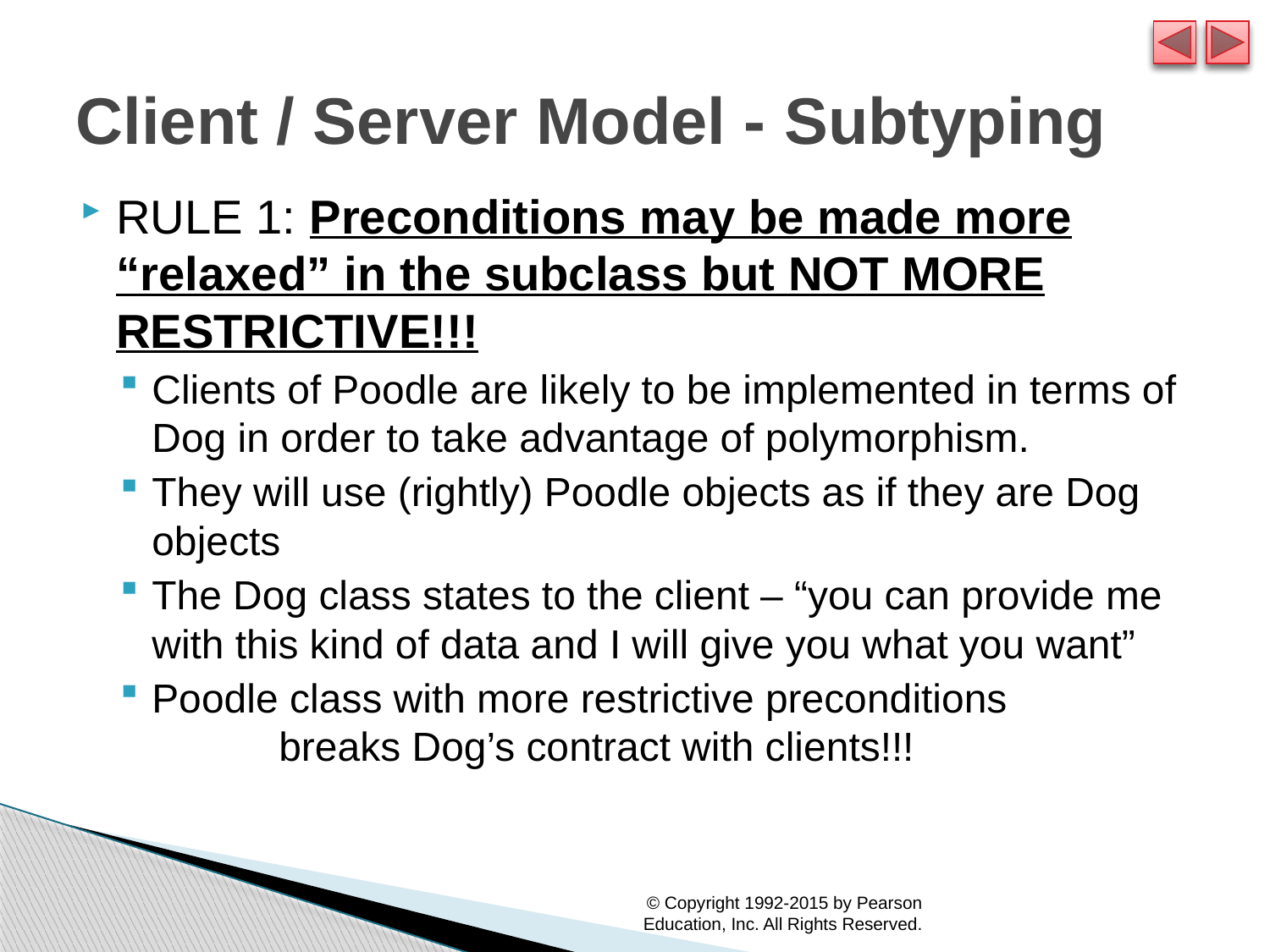

# Client / Server Model - Subtyping
RULE 1: Preconditions may be made more “relaxed” in the subclass but NOT MORE RESTRICTIVE!!!
Clients of Poodle are likely to be implemented in terms of Dog in order to take advantage of polymorphism.
They will use (rightly) Poodle objects as if they are Dog objects
The Dog class states to the client – “you can provide me with this kind of data and I will give you what you want”
Poodle class with more restrictive preconditions     		breaks Dog’s contract with clients!!!
© Copyright 1992-2015 by Pearson Education, Inc. All Rights Reserved.